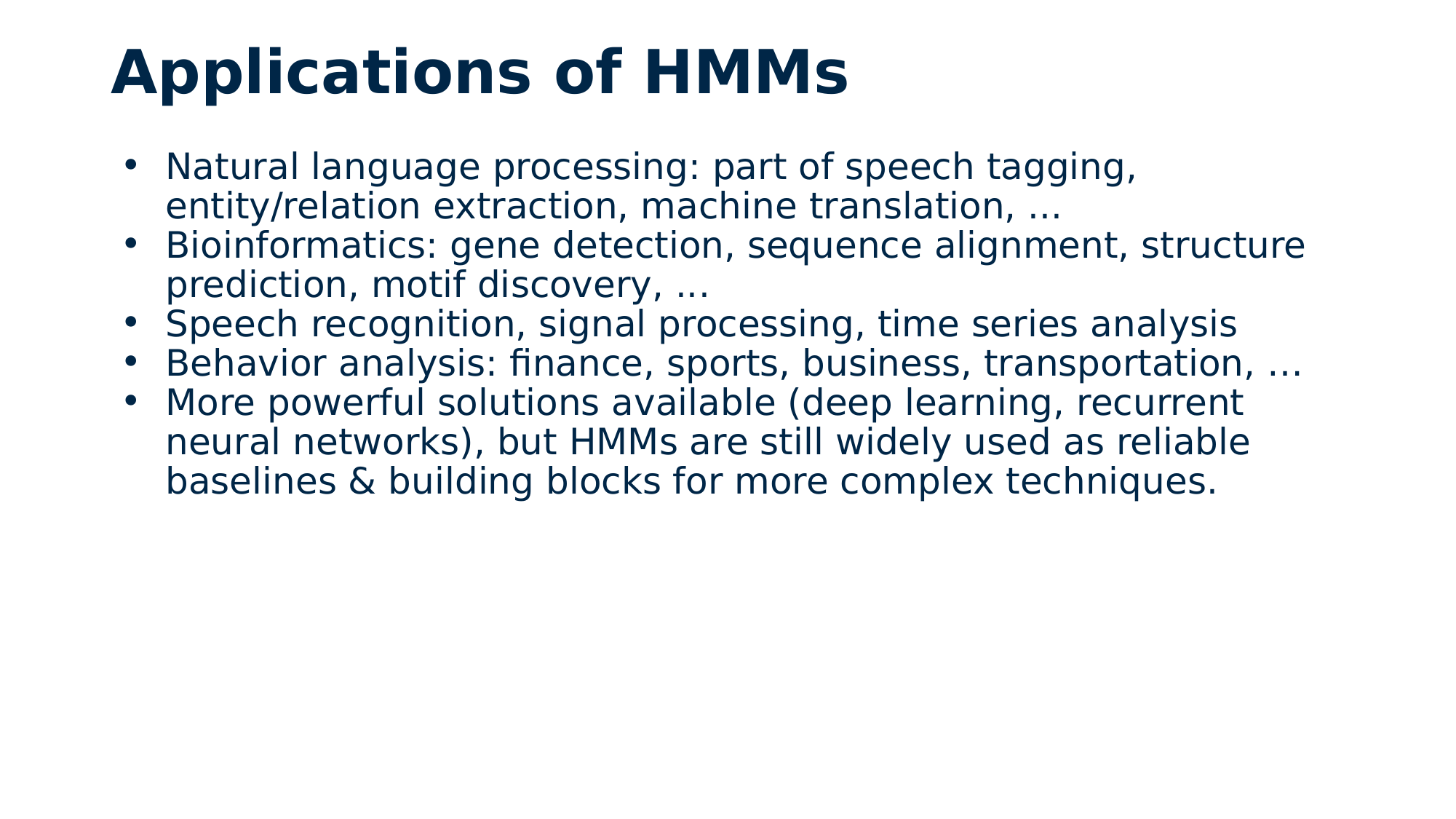

# Applications of HMMs
Natural language processing: part of speech tagging, entity/relation extraction, machine translation, ...
Bioinformatics: gene detection, sequence alignment, structure prediction, motif discovery, ...
Speech recognition, signal processing, time series analysis
Behavior analysis: finance, sports, business, transportation, …
More powerful solutions available (deep learning, recurrent neural networks), but HMMs are still widely used as reliable baselines & building blocks for more complex techniques.